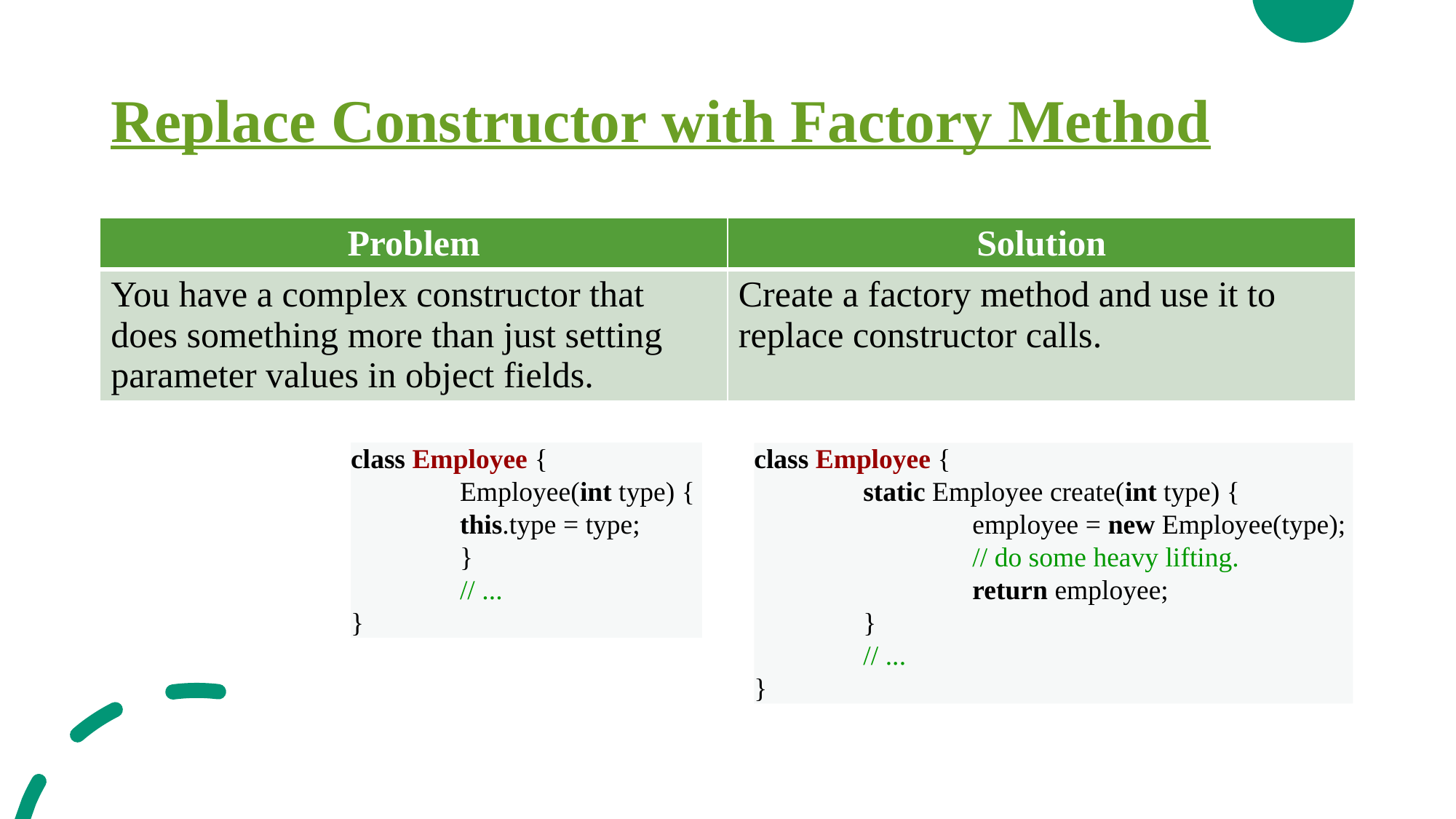

# Replace Constructor with Factory Method
| Problem | Solution |
| --- | --- |
| You have a complex constructor that does something more than just setting parameter values in object fields. | Create a factory method and use it to replace constructor calls. |
class Employee {
	Employee(int type) {
	this.type = type;
	}
	// ...
}
class Employee {
	static Employee create(int type) {
		employee = new Employee(type);
		// do some heavy lifting.
		return employee;
	}
	// ...
}